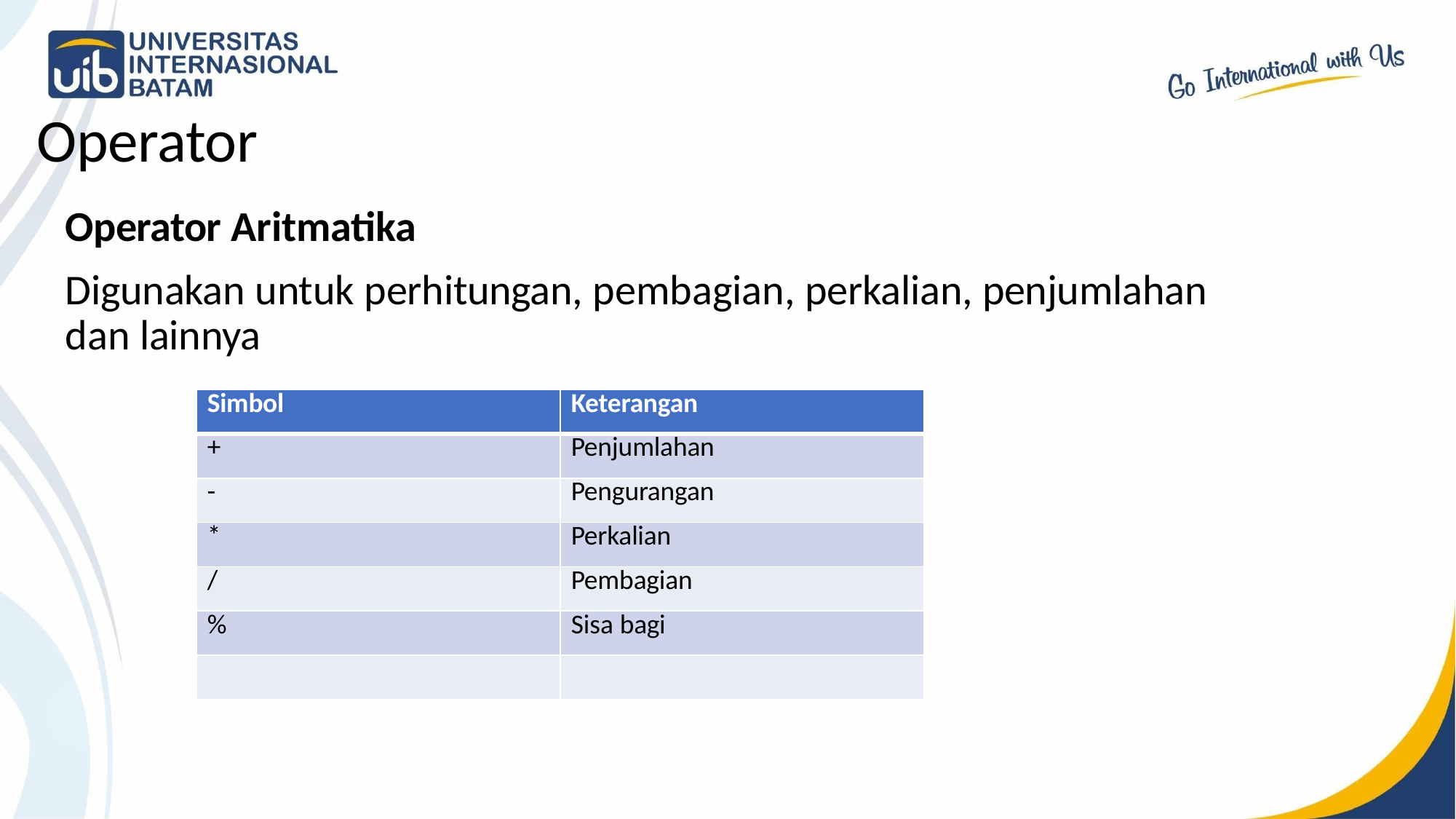

# Operator
Operator Aritmatika
Digunakan untuk perhitungan, pembagian, perkalian, penjumlahan dan lainnya
| Simbol | Keterangan |
| --- | --- |
| + | Penjumlahan |
| - | Pengurangan |
| \* | Perkalian |
| / | Pembagian |
| % | Sisa bagi |
|  |  |